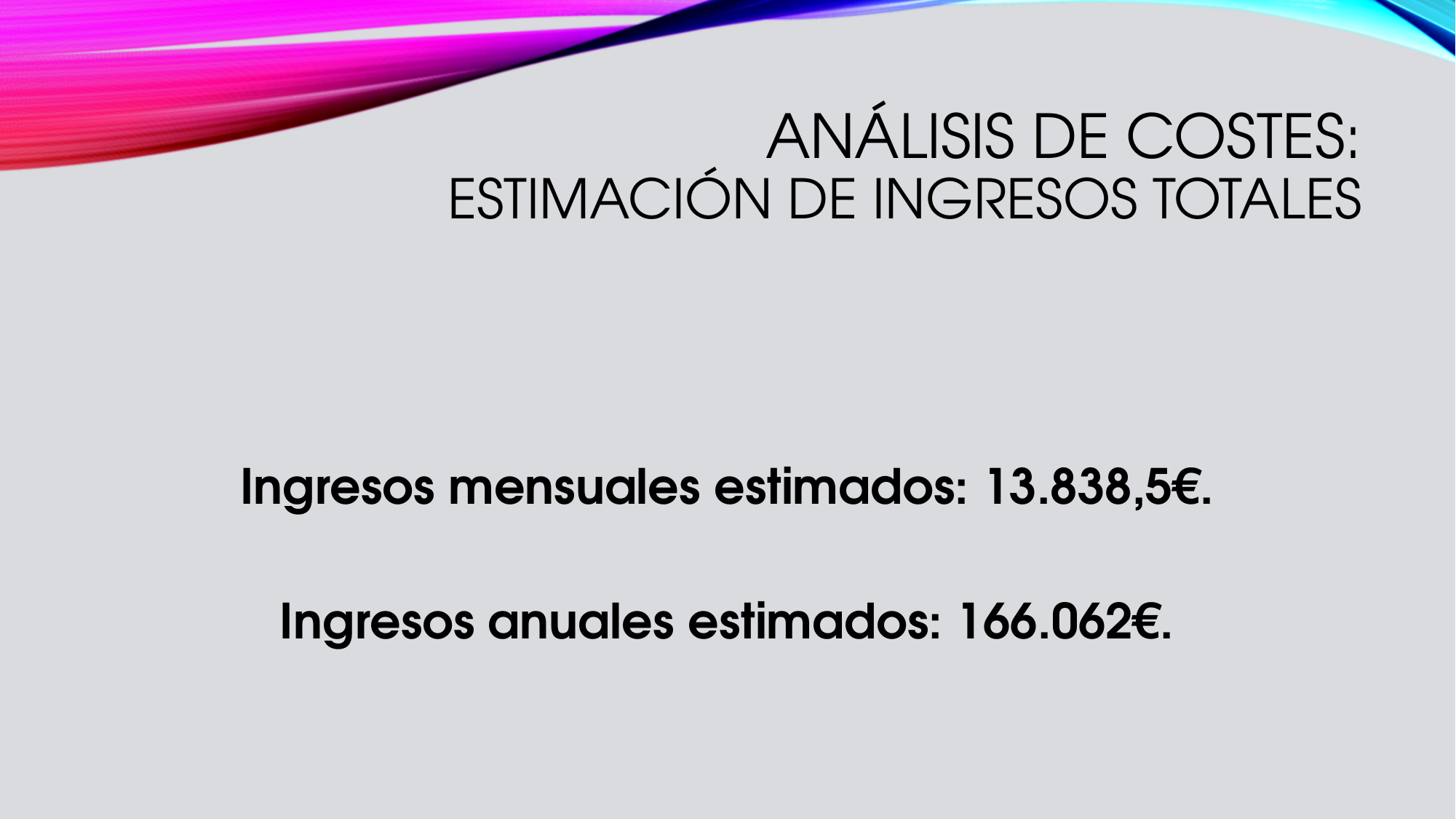

# Análisis de costes: Estimación de INGRESOS totales
Ingresos mensuales estimados: 13.838,5€.

Ingresos anuales estimados: 166.062€.